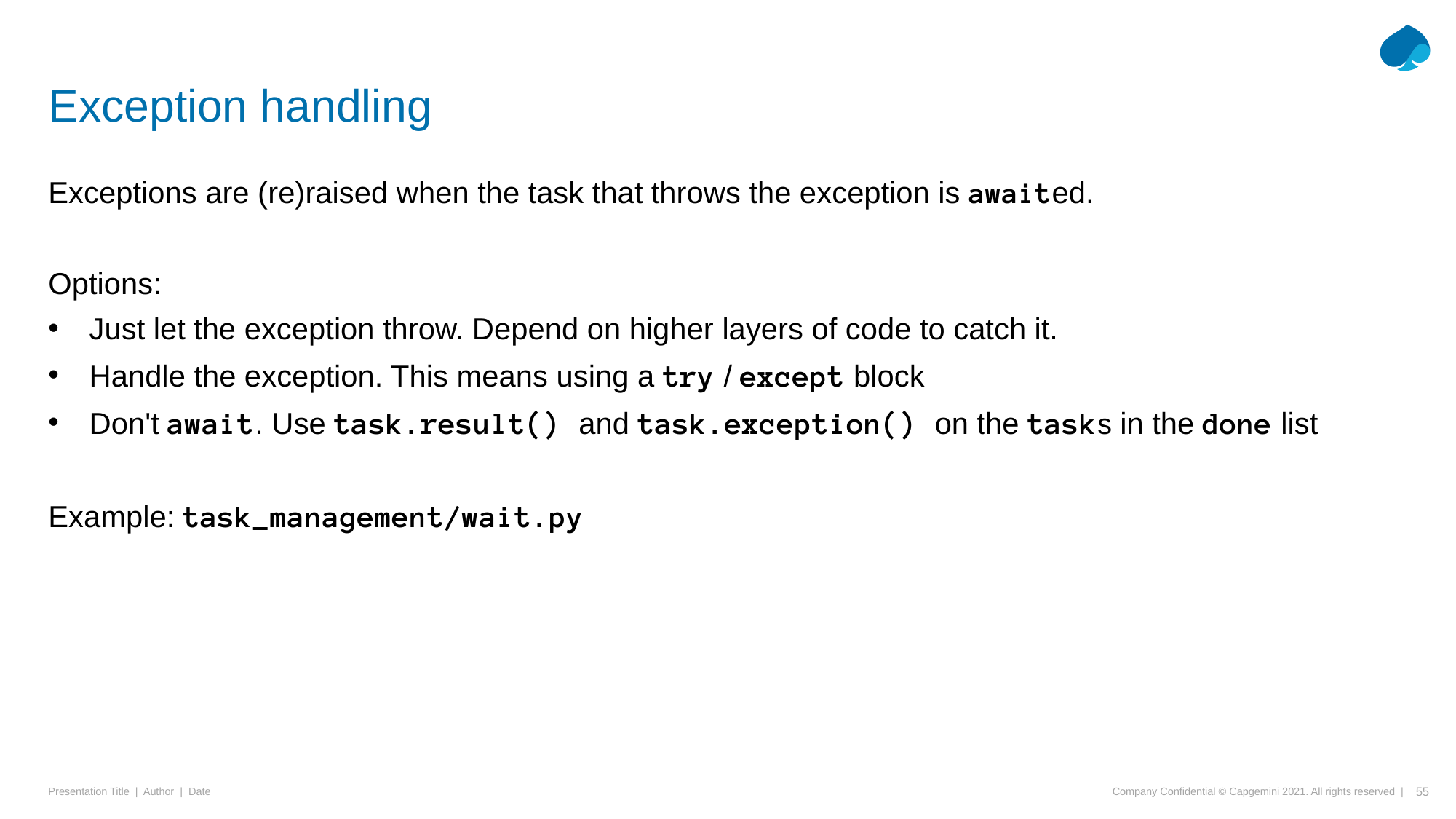

# Exception handling
Exceptions are (re)raised when the task that throws the exception is awaited.

Options:
Just let the exception throw. Depend on higher layers of code to catch it.
Handle the exception. This means using a try / except block
Don't await. Use task.result() and task.exception() on the tasks in the done list

Example: task_management/wait.py